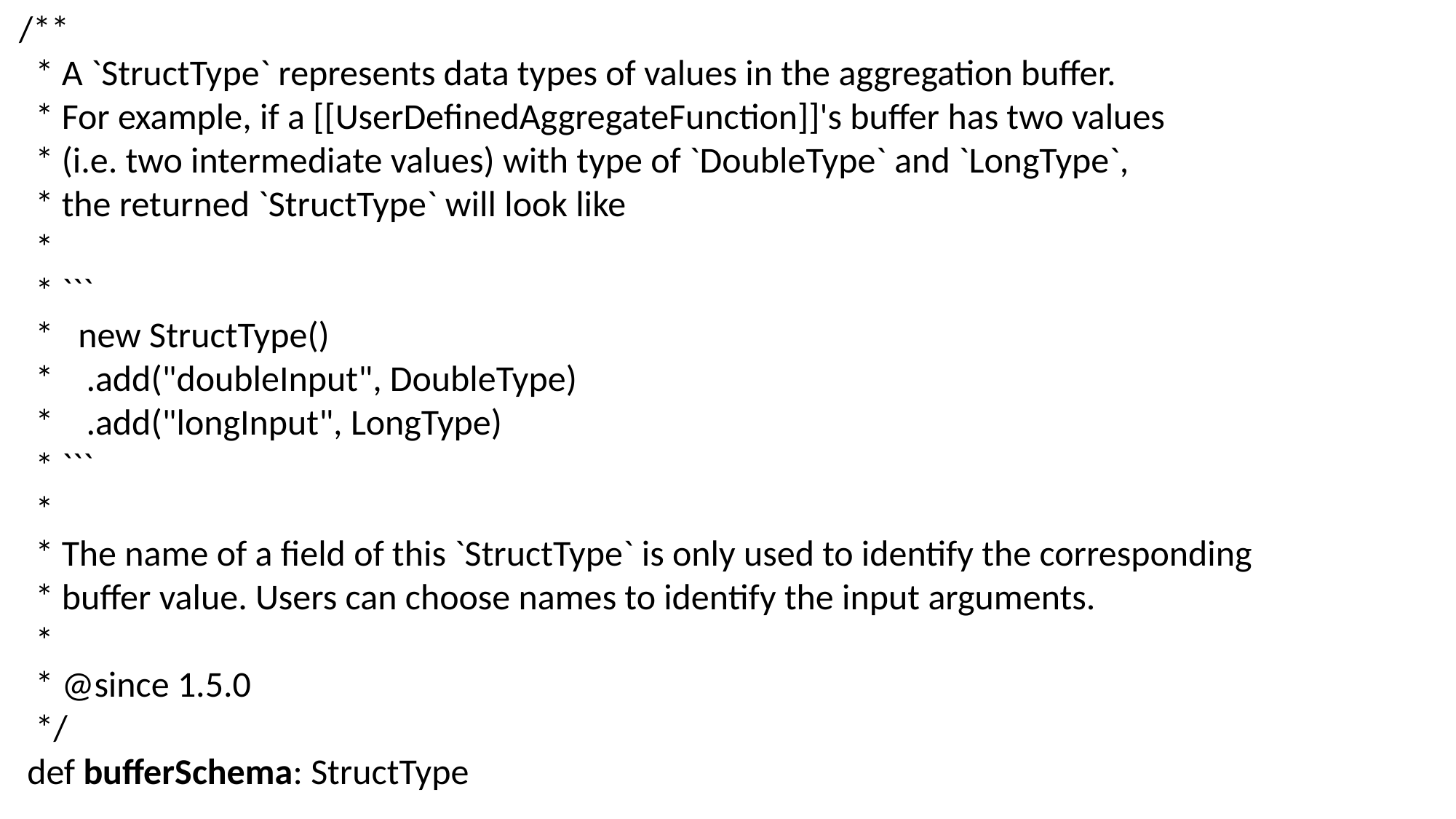

/**
   * A `StructType` represents data types of values in the aggregation buffer.
   * For example, if a [[UserDefinedAggregateFunction]]'s buffer has two values
   * (i.e. two intermediate values) with type of `DoubleType` and `LongType`,
   * the returned `StructType` will look like
   *
   * ```
   *   new StructType()
   *    .add("doubleInput", DoubleType)
   *    .add("longInput", LongType)
   * ```
   *
   * The name of a field of this `StructType` is only used to identify the corresponding
   * buffer value. Users can choose names to identify the input arguments.
   *
   * @since 1.5.0
   */
  def bufferSchema: StructType